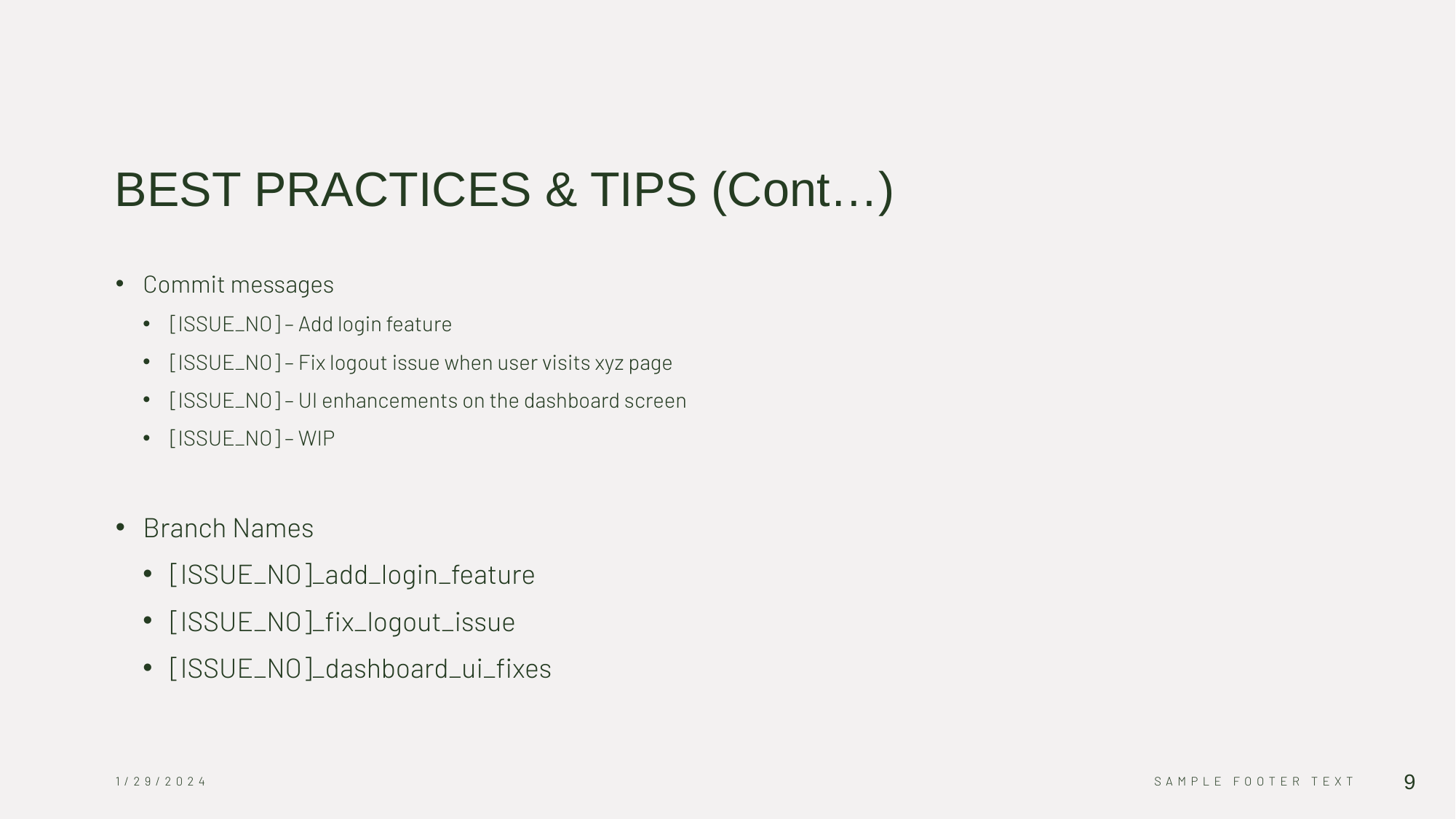

# BEST PRACTICES & TIPS (Cont…)
Commit messages
[ISSUE_NO] – Add login feature
[ISSUE_NO] – Fix logout issue when user visits xyz page
[ISSUE_NO] – UI enhancements on the dashboard screen
[ISSUE_NO] – WIP

Branch Names
[ISSUE_NO]_add_login_feature
[ISSUE_NO]_fix_logout_issue
[ISSUE_NO]_dashboard_ui_fixes
1/29/2024
Sample Footer Text
9